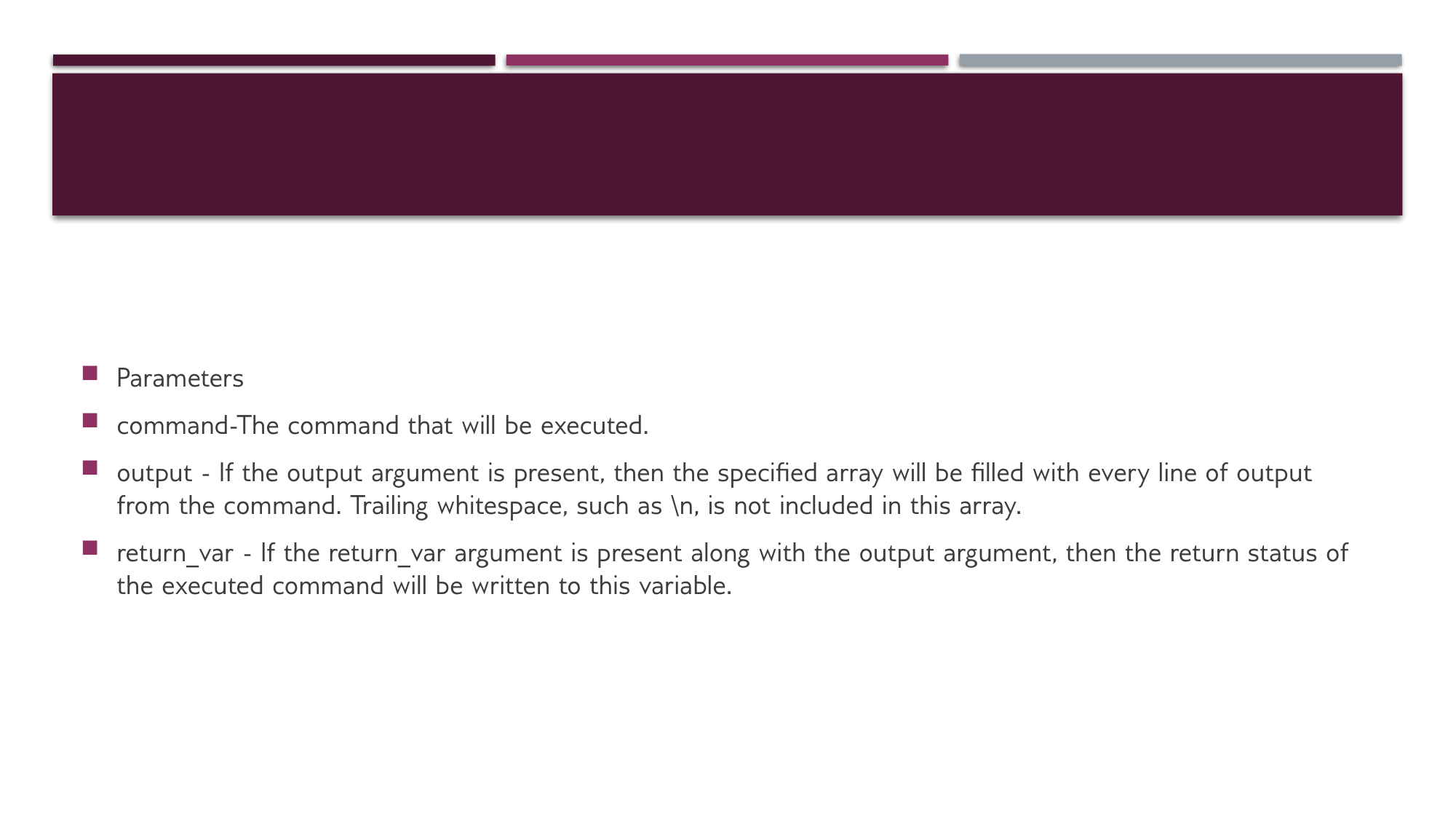

#
Parameters
command-The command that will be executed.
output - If the output argument is present, then the specified array will be filled with every line of output from the command. Trailing whitespace, such as \n, is not included in this array.
return_var - If the return_var argument is present along with the output argument, then the return status of the executed command will be written to this variable.